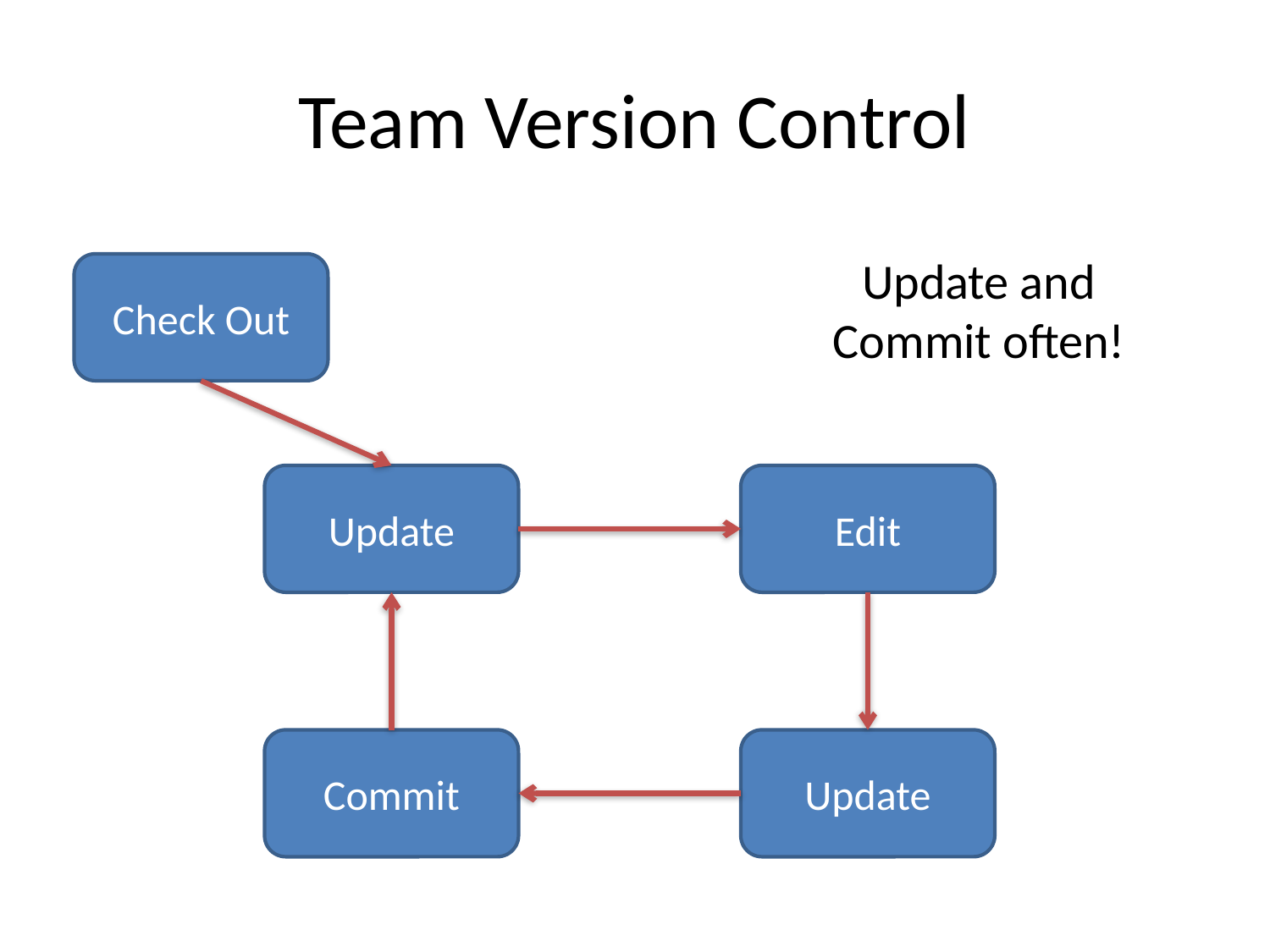

# Team Version Control
Update and Commit often!
Check Out
Update
Edit
Commit
Update